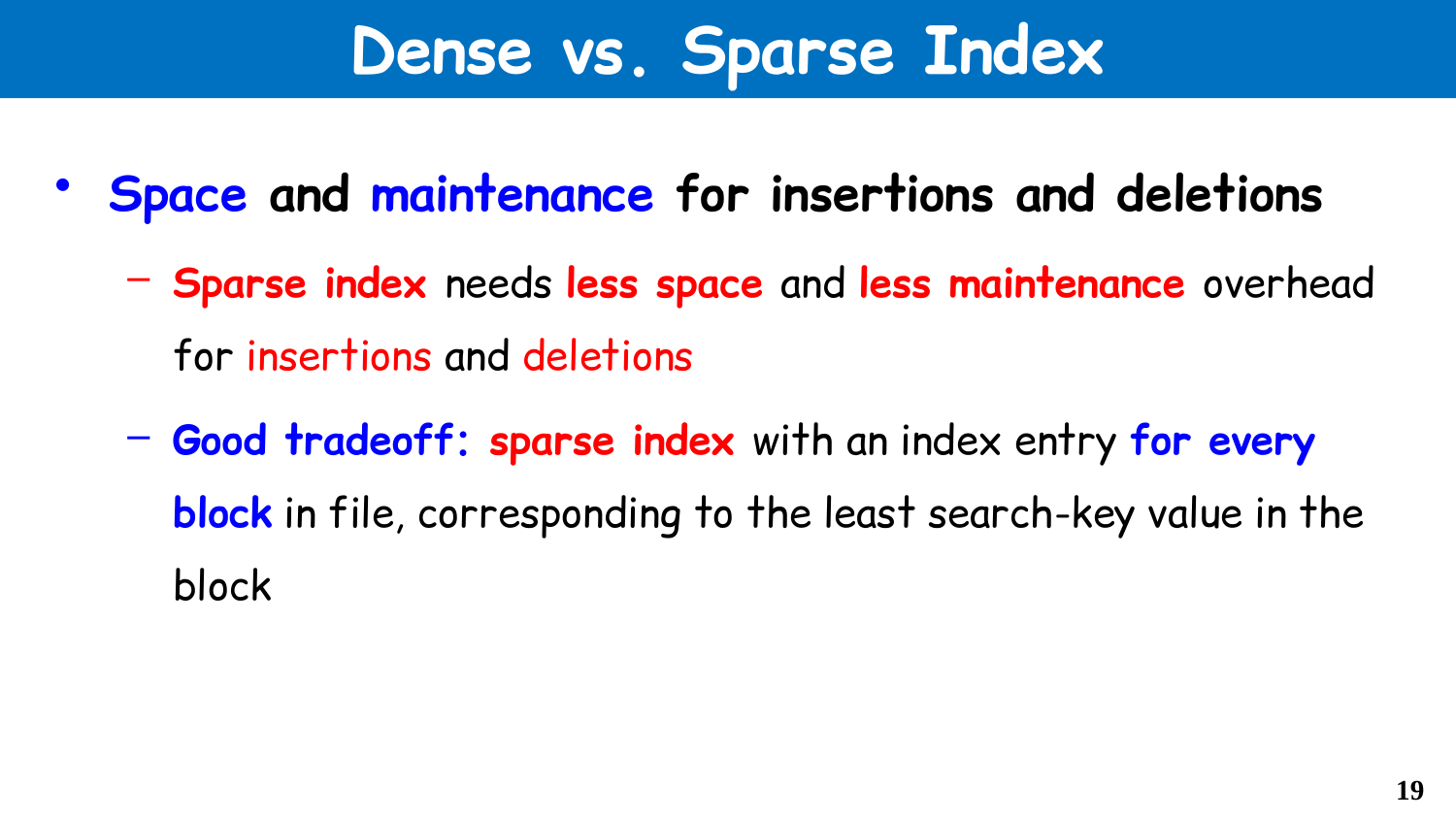

# Dense vs. Sparse Index
Space and maintenance for insertions and deletions
Sparse index needs less space and less maintenance overhead for insertions and deletions
Good tradeoff: sparse index with an index entry for every block in file, corresponding to the least search-key value in the block